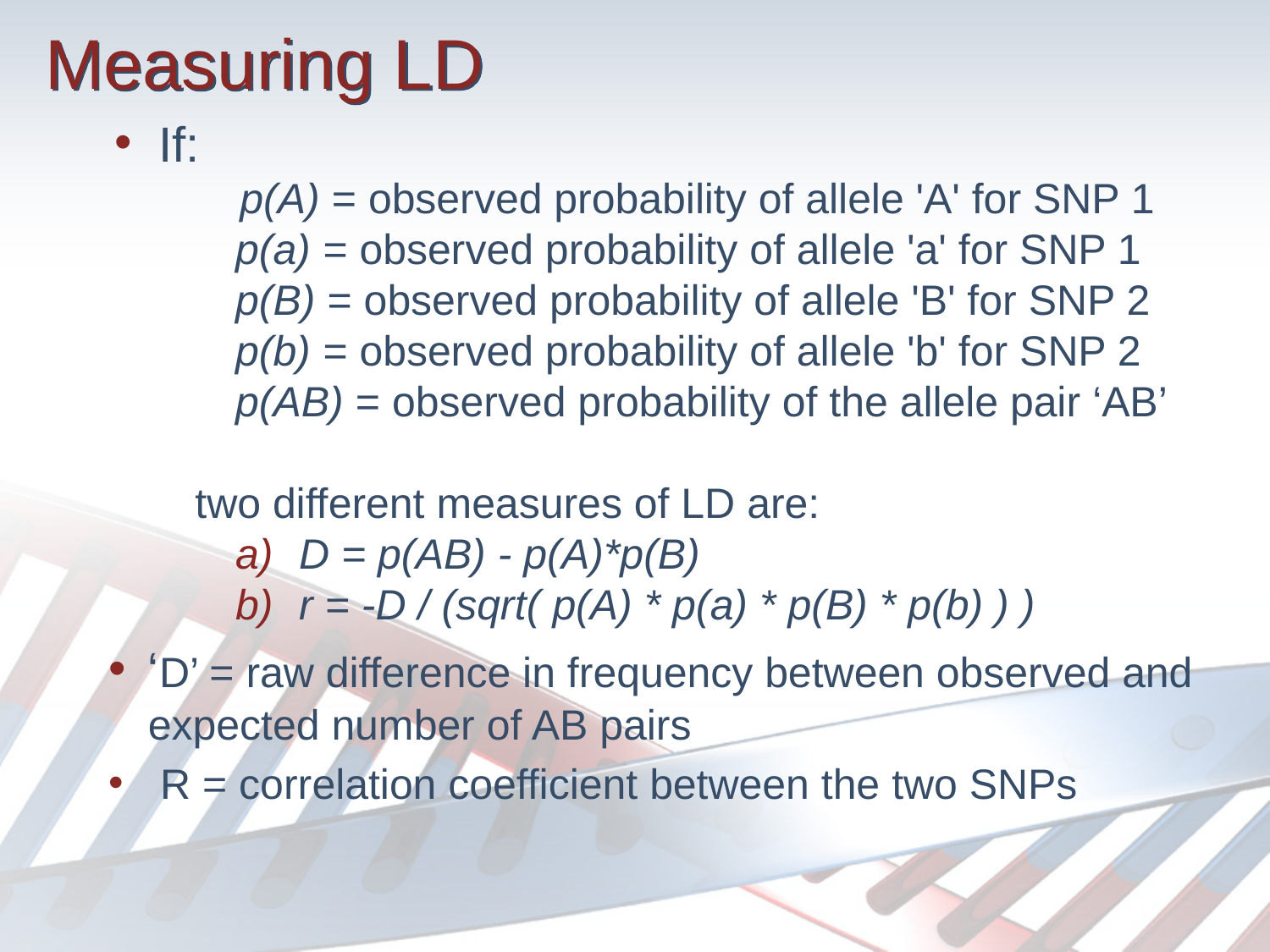

# Measuring LD

 If:
        p(A) = observed probability of allele 'A' for SNP 1
p(a) = observed probability of allele 'a' for SNP 1
p(B) = observed probability of allele 'B' for SNP 2
p(b) = observed probability of allele 'b' for SNP 2
p(AB) = observed probability of the allele pair ‘AB’

two different measures of LD are:
D = p(AB) - p(A)*p(B)
r = -D / (sqrt( p(A) * p(a) * p(B) * p(b) ) )
‘D’ = raw difference in frequency between observed and expected number of AB pairs
 R = correlation coefficient between the two SNPs